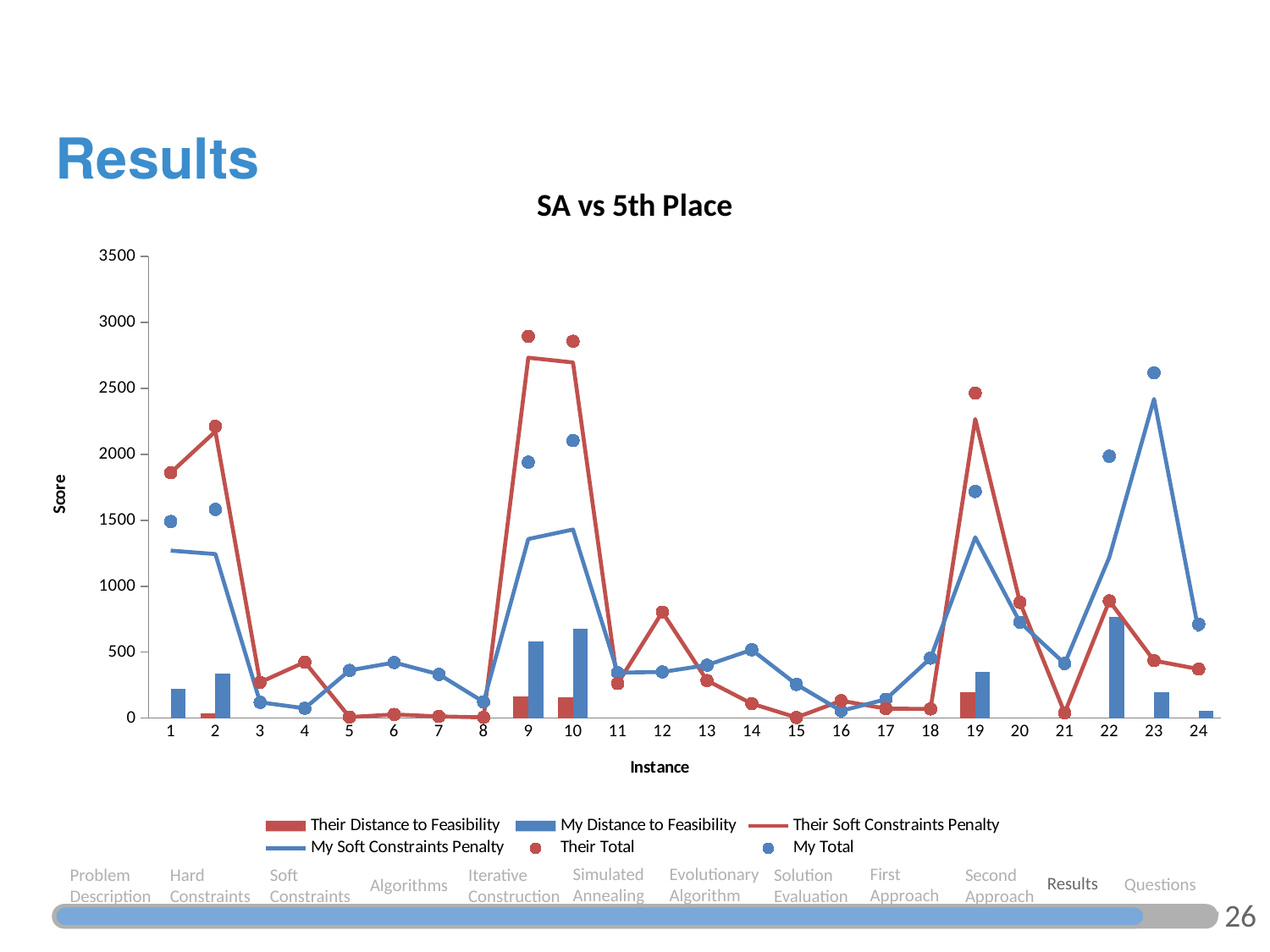

Results

### Chart: SA vs 5th Place

| Category | Their Distance to Feasibility | My Distance to Feasibility | Their Soft Constraints Penalty  | My Soft Constraints Penalty | Their Total | My Total |
|---|---|---|---|---|---|---|
Evolutionary Algorithm
Simulated Annealing
First Approach
Soft Constraints
Hard Constraints
Problem Description
Iterative Construction
Solution Evaluation
Second Approach
Results
Questions
Algorithms
26